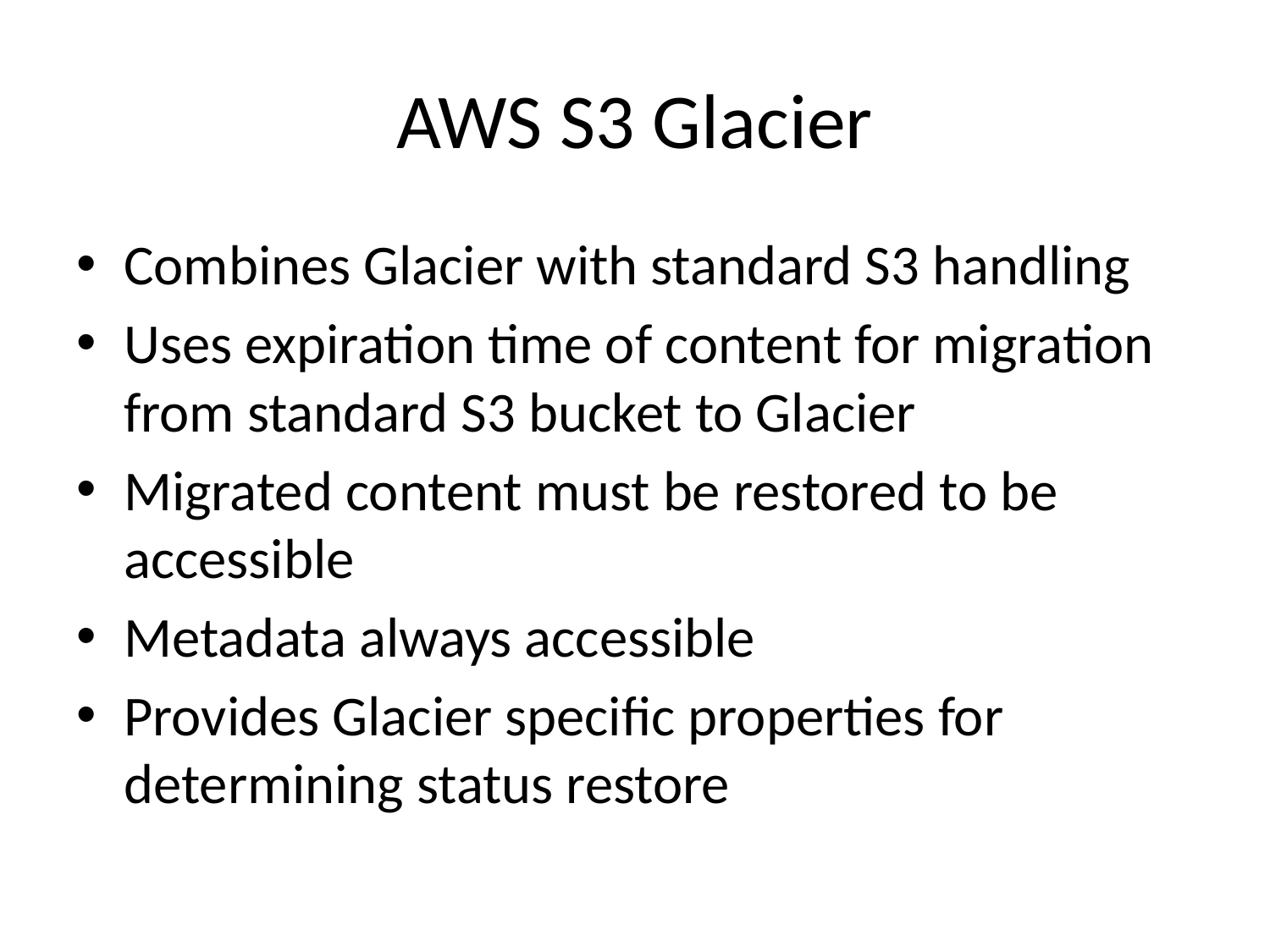

# AWS S3 Glacier
Combines Glacier with standard S3 handling
Uses expiration time of content for migration from standard S3 bucket to Glacier
Migrated content must be restored to be accessible
Metadata always accessible
Provides Glacier specific properties for determining status restore